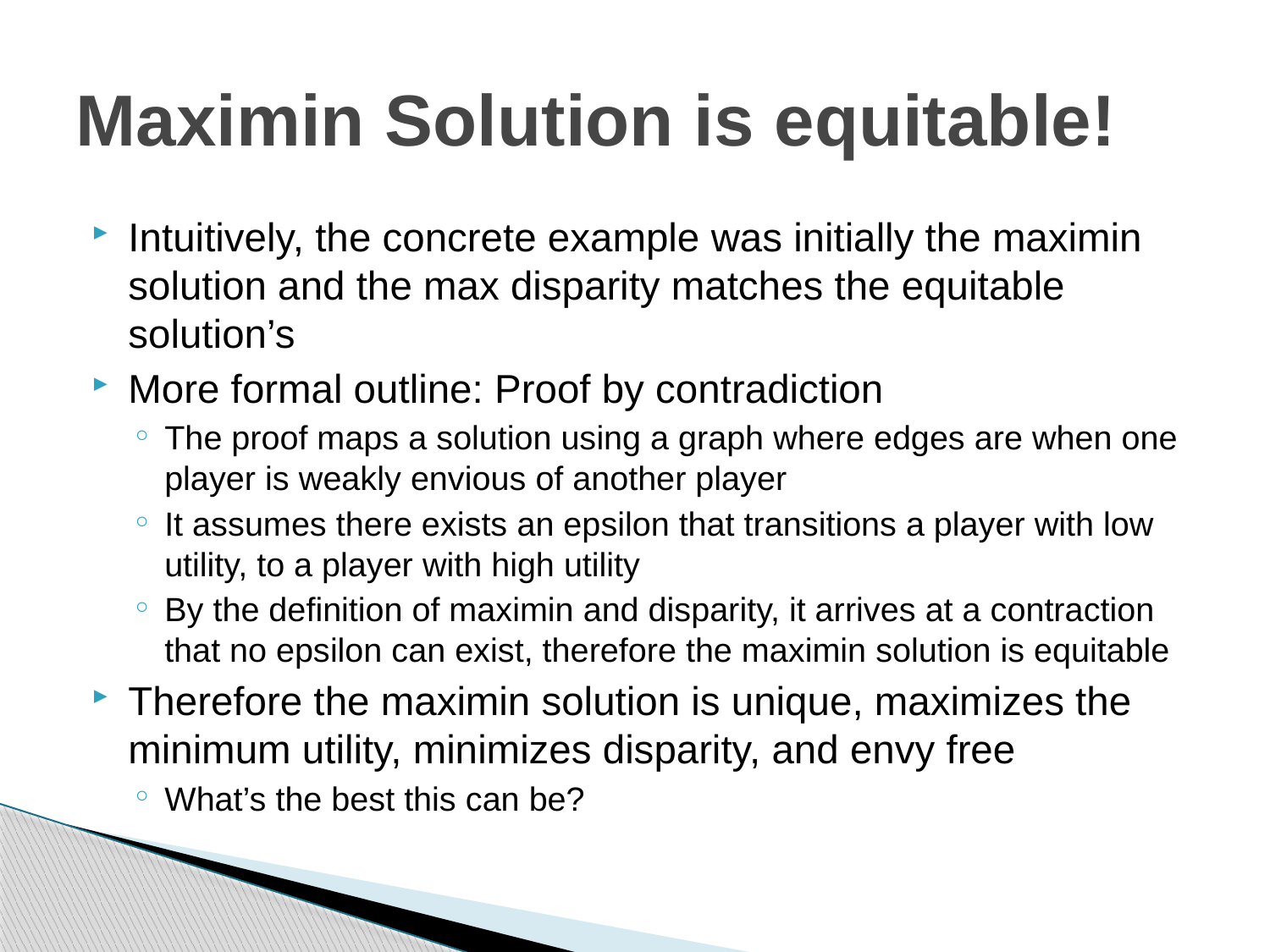

# Maximin Solution is equitable!
Intuitively, the concrete example was initially the maximin solution and the max disparity matches the equitable solution’s
More formal outline: Proof by contradiction
The proof maps a solution using a graph where edges are when one player is weakly envious of another player
It assumes there exists an epsilon that transitions a player with low utility, to a player with high utility
By the definition of maximin and disparity, it arrives at a contraction that no epsilon can exist, therefore the maximin solution is equitable
Therefore the maximin solution is unique, maximizes the minimum utility, minimizes disparity, and envy free
What’s the best this can be?